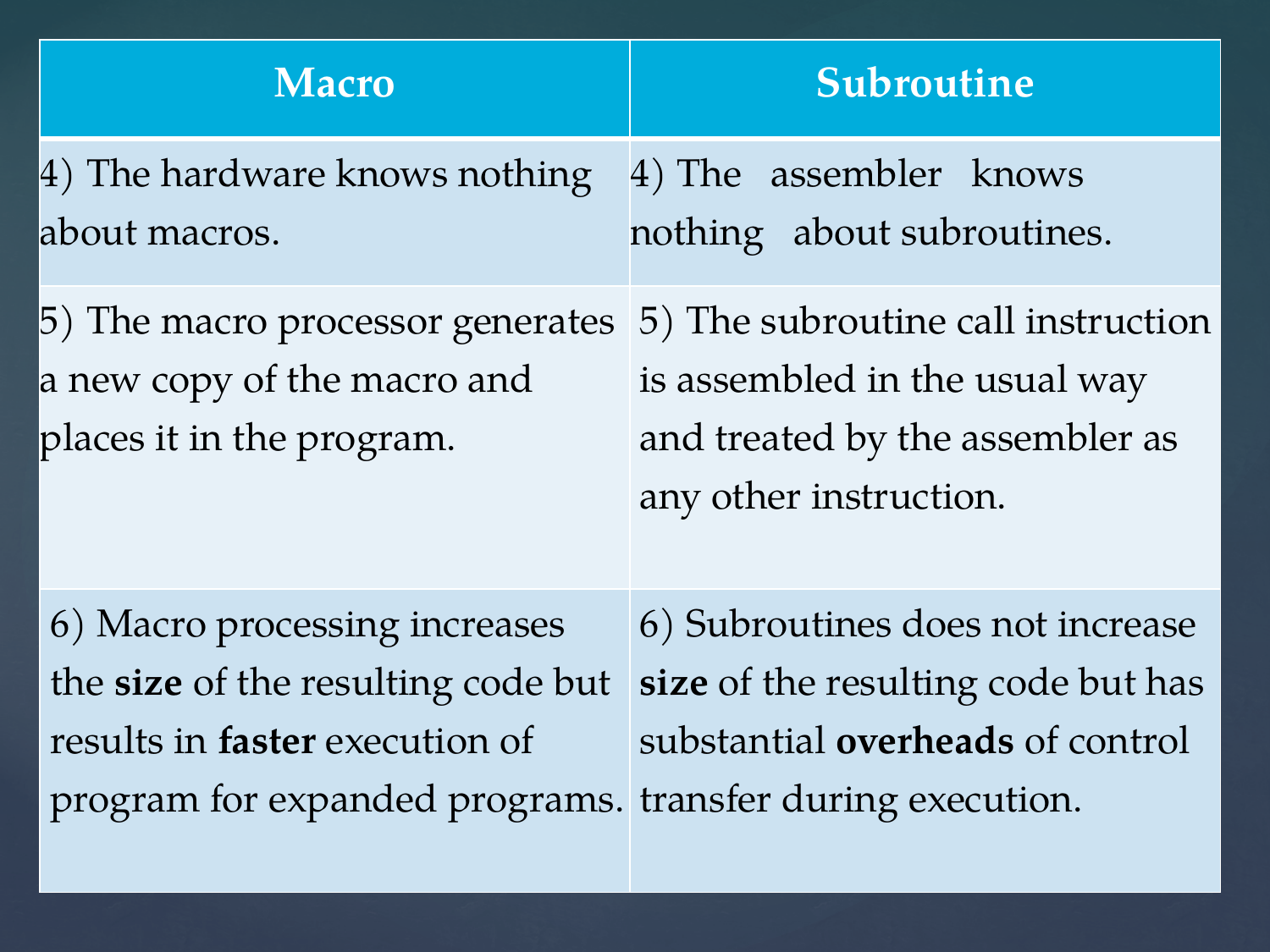

| Macro | Subroutine |
| --- | --- |
| 4) The hardware knows nothing about macros. | 4) The assembler knows nothing about subroutines. |
| 5) The macro processor generates a new copy of the macro and places it in the program. | 5) The subroutine call instruction is assembled in the usual way and treated by the assembler as any other instruction. |
| 6) Macro processing increases the size of the resulting code but results in faster execution of program for expanded programs. | 6) Subroutines does not increase size of the resulting code but has substantial overheads of control transfer during execution. |
7